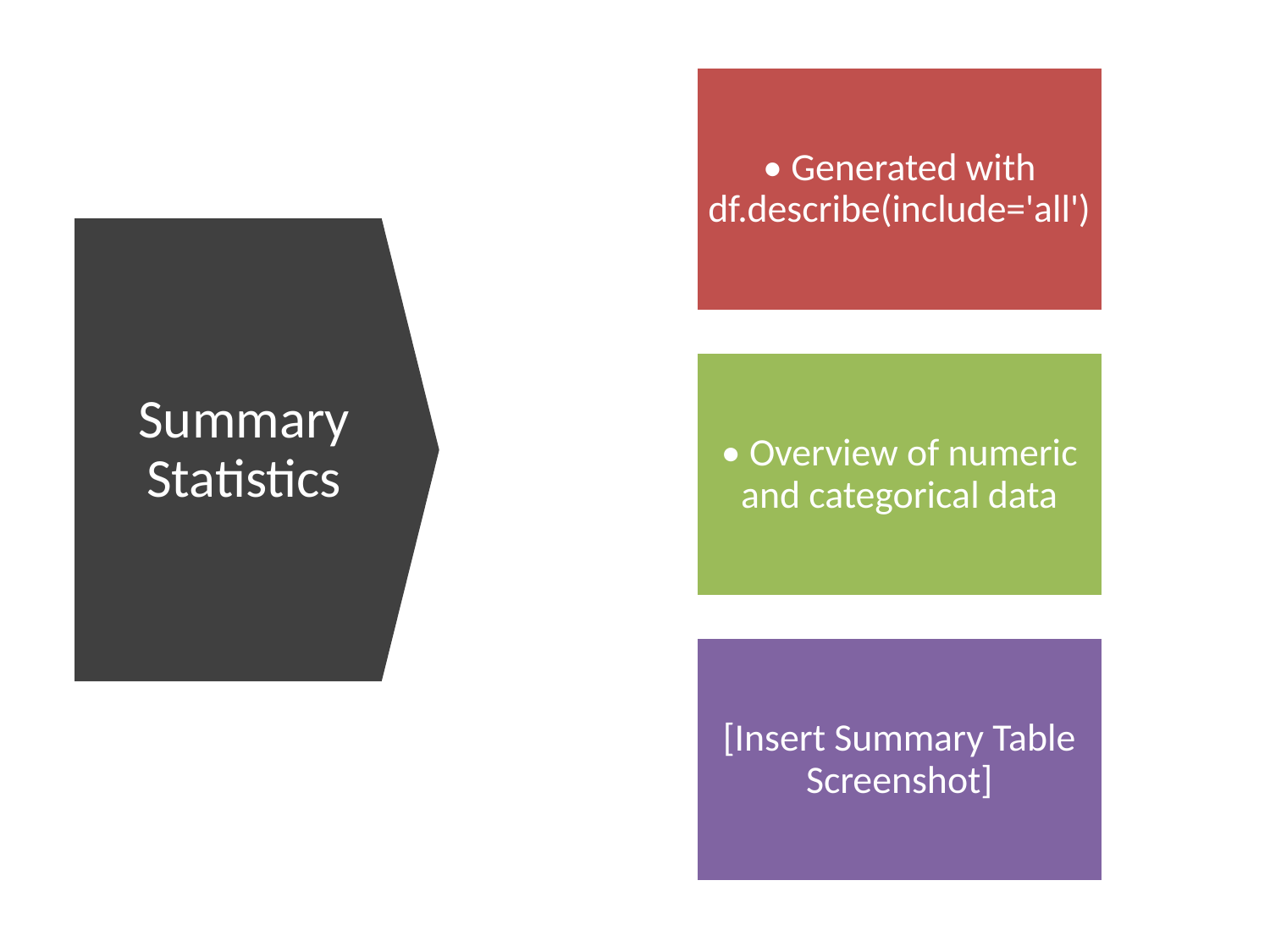

• Generated with df.describe(include='all')
• Overview of numeric and categorical data
[Insert Summary Table Screenshot]

# Summary Statistics